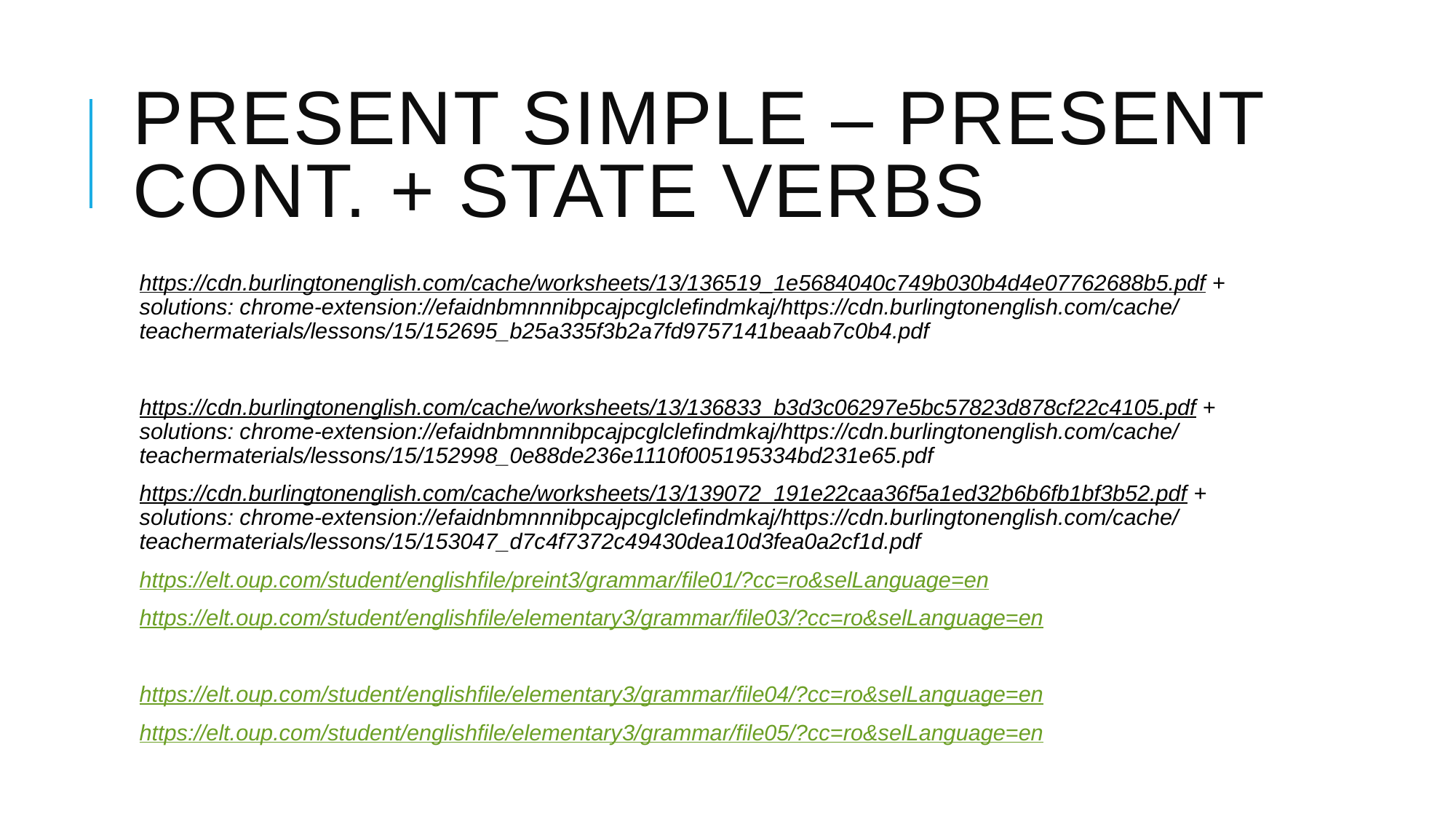

# PRESENT SIMPLE – PRESENT CONT. + STATE VERBS

https://cdn.burlingtonenglish.com/cache/worksheets/13/136519_1e5684040c749b030b4d4e07762688b5.pdf + solutions: chrome-extension://efaidnbmnnnibpcajpcglclefindmkaj/https://cdn.burlingtonenglish.com/cache/teachermaterials/lessons/15/152695_b25a335f3b2a7fd9757141beaab7c0b4.pdf

https://cdn.burlingtonenglish.com/cache/worksheets/13/136833_b3d3c06297e5bc57823d878cf22c4105.pdf + solutions: chrome-extension://efaidnbmnnnibpcajpcglclefindmkaj/https://cdn.burlingtonenglish.com/cache/teachermaterials/lessons/15/152998_0e88de236e1110f005195334bd231e65.pdf
https://cdn.burlingtonenglish.com/cache/worksheets/13/139072_191e22caa36f5a1ed32b6b6fb1bf3b52.pdf + solutions: chrome-extension://efaidnbmnnnibpcajpcglclefindmkaj/https://cdn.burlingtonenglish.com/cache/teachermaterials/lessons/15/153047_d7c4f7372c49430dea10d3fea0a2cf1d.pdf
https://elt.oup.com/student/englishfile/preint3/grammar/file01/?cc=ro&selLanguage=en
https://elt.oup.com/student/englishfile/elementary3/grammar/file03/?cc=ro&selLanguage=en

https://elt.oup.com/student/englishfile/elementary3/grammar/file04/?cc=ro&selLanguage=en
https://elt.oup.com/student/englishfile/elementary3/grammar/file05/?cc=ro&selLanguage=en